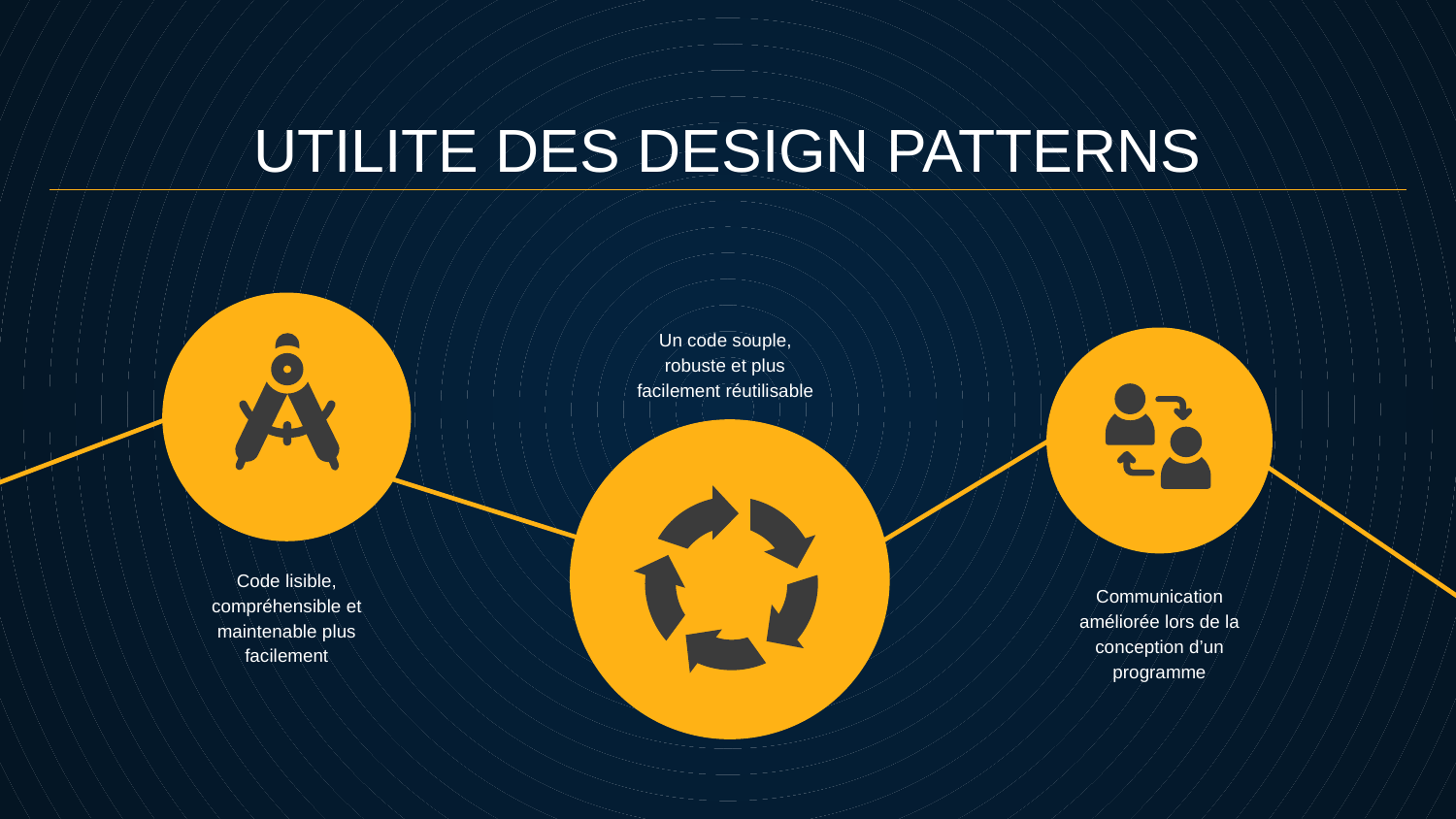

# UTILITE DES DESIGN PATTERNS

Un code souple, robuste et plus facilement réutilisable

Code lisible, compréhensible et maintenable plus facilement
Communication améliorée lors de la conception d’un programme